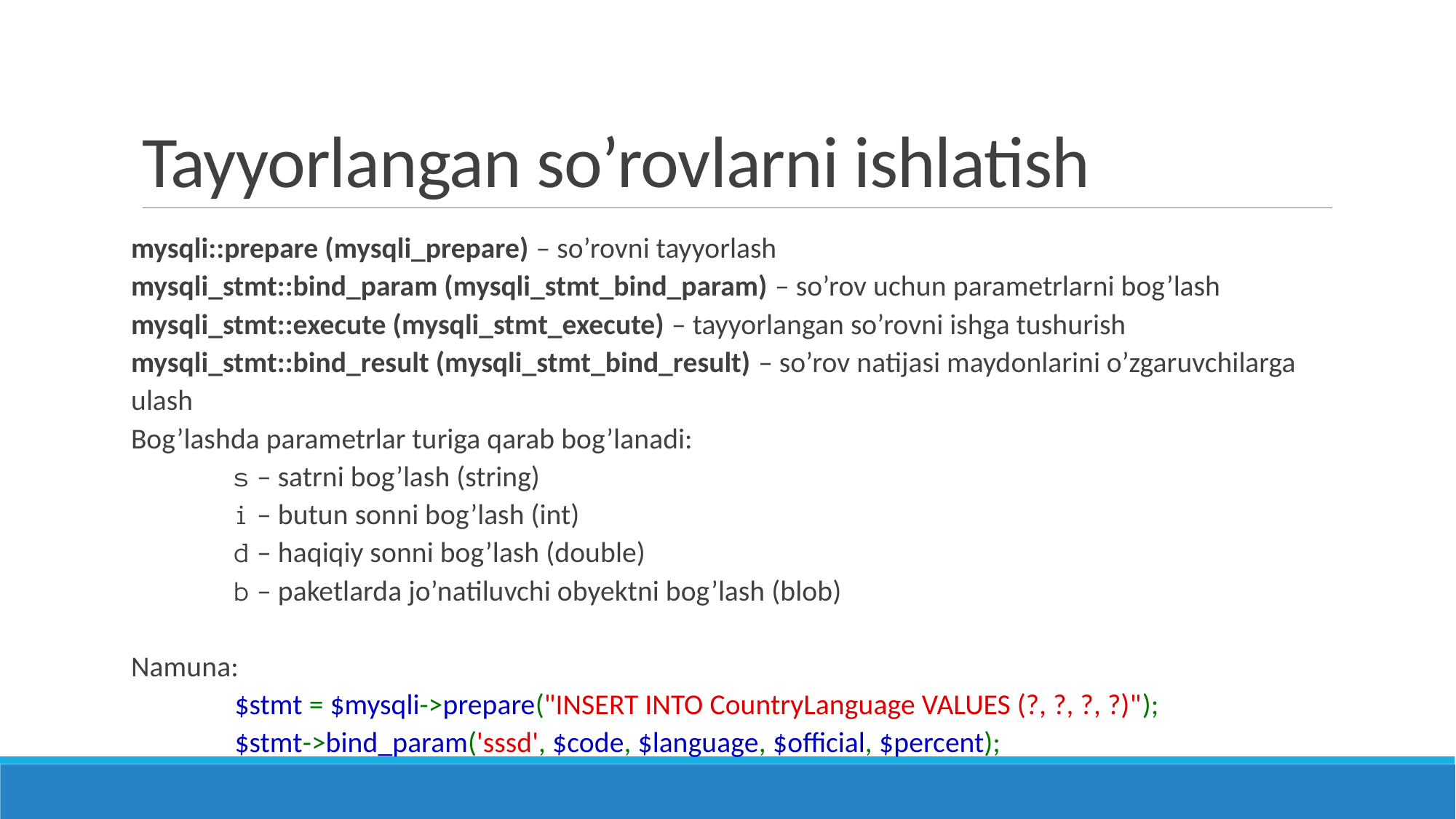

# Tayyorlangan so’rovlarni ishlatish
mysqli::prepare (mysqli_prepare) – so’rovni tayyorlash
mysqli_stmt::bind_param (mysqli_stmt_bind_param) – so’rov uchun parametrlarni bog’lash
mysqli_stmt::execute (mysqli_stmt_execute) – tayyorlangan so’rovni ishga tushurish
mysqli_stmt::bind_result (mysqli_stmt_bind_result) – so’rov natijasi maydonlarini o’zgaruvchilarga ulash
Bog’lashda parametrlar turiga qarab bog’lanadi:
	s – satrni bog’lash (string)
	i – butun sonni bog’lash (int)
	d – haqiqiy sonni bog’lash (double)
	b – paketlarda jo’natiluvchi obyektni bog’lash (blob)

Namuna:
	$stmt = $mysqli->prepare("INSERT INTO CountryLanguage VALUES (?, ?, ?, ?)");
	$stmt->bind_param('sssd', $code, $language, $official, $percent);